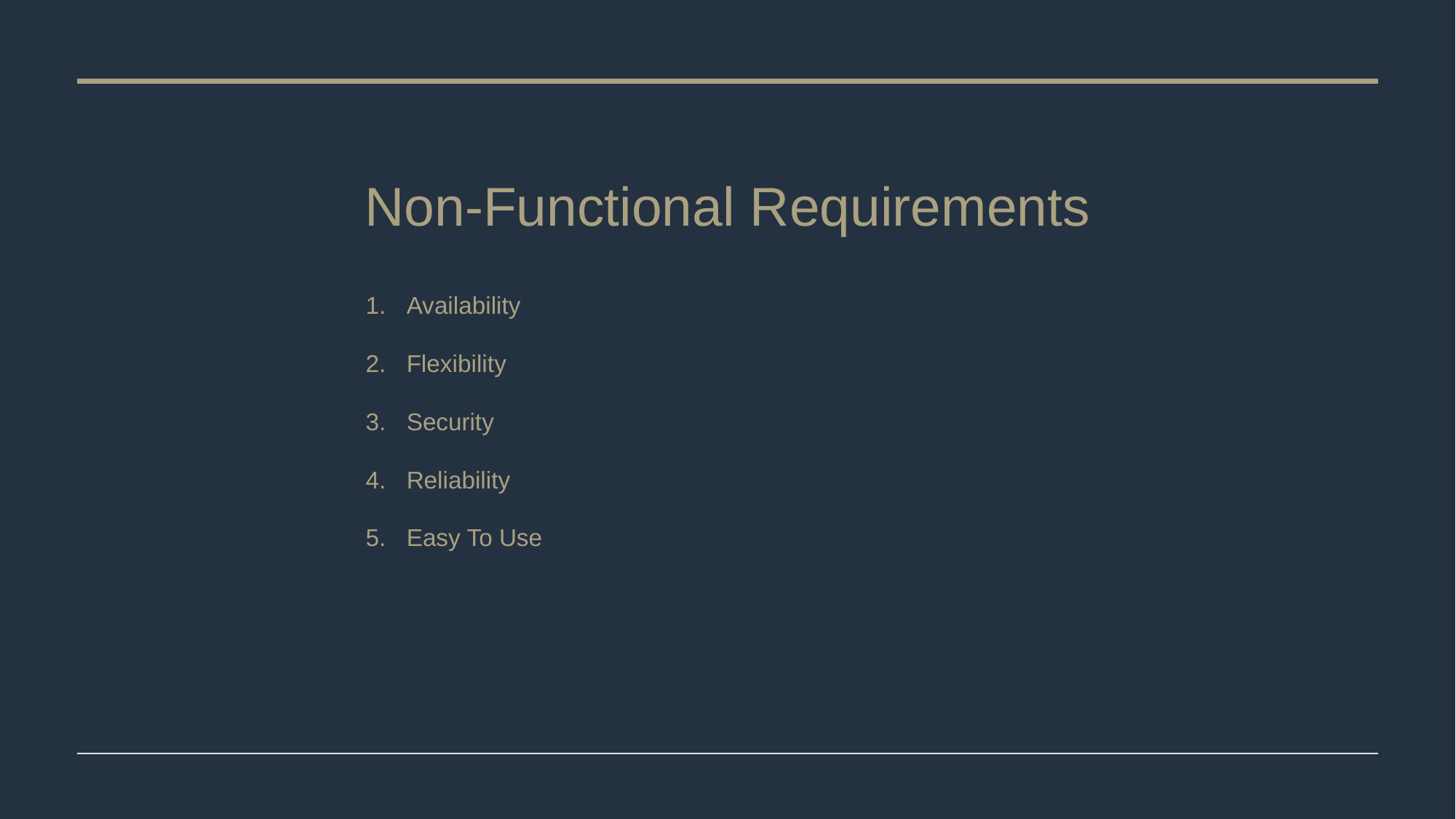

# Non-Functional Requirements
Availability
Flexibility
Security
Reliability
Easy To Use